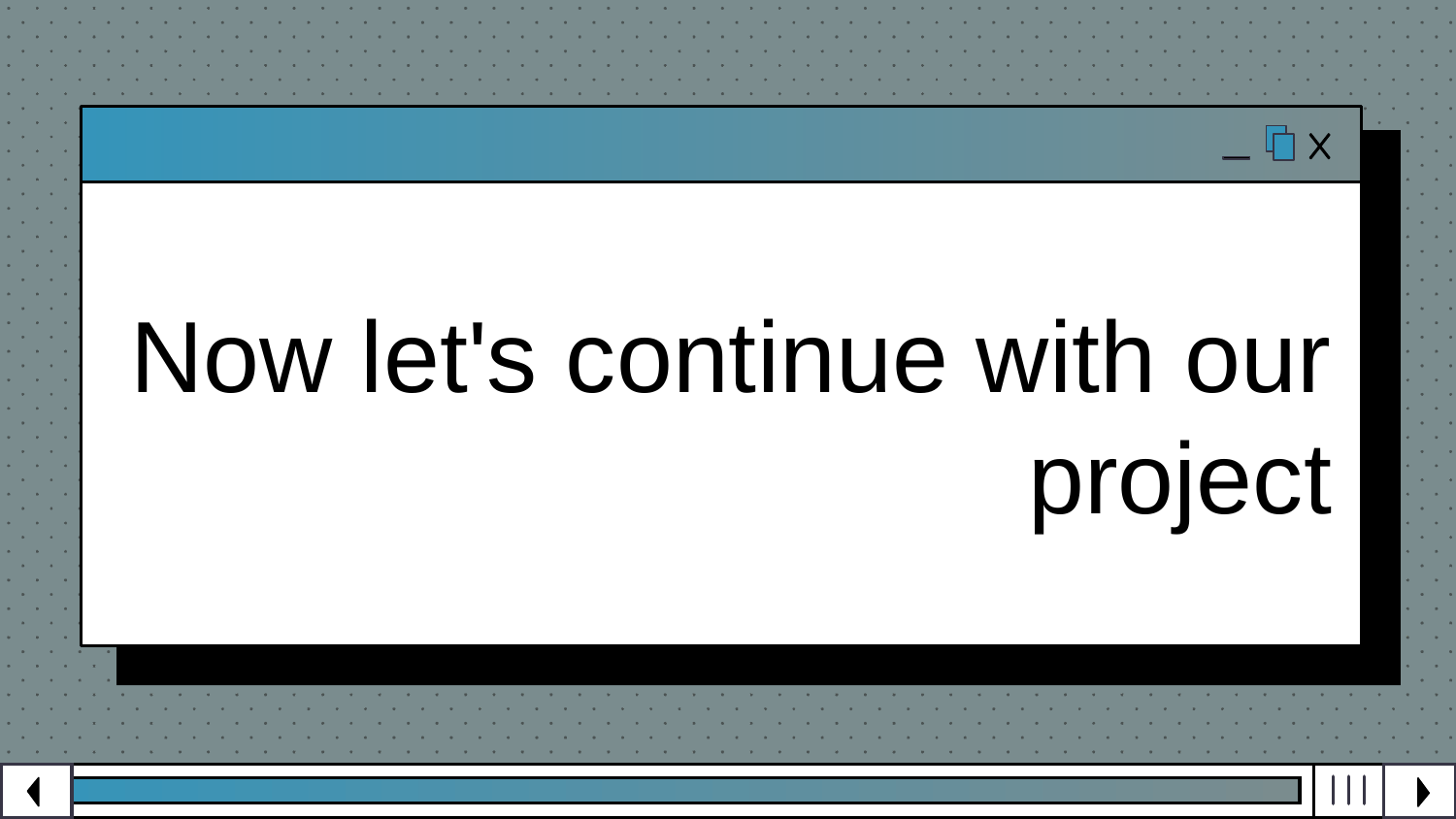

# Now let's continue with our project